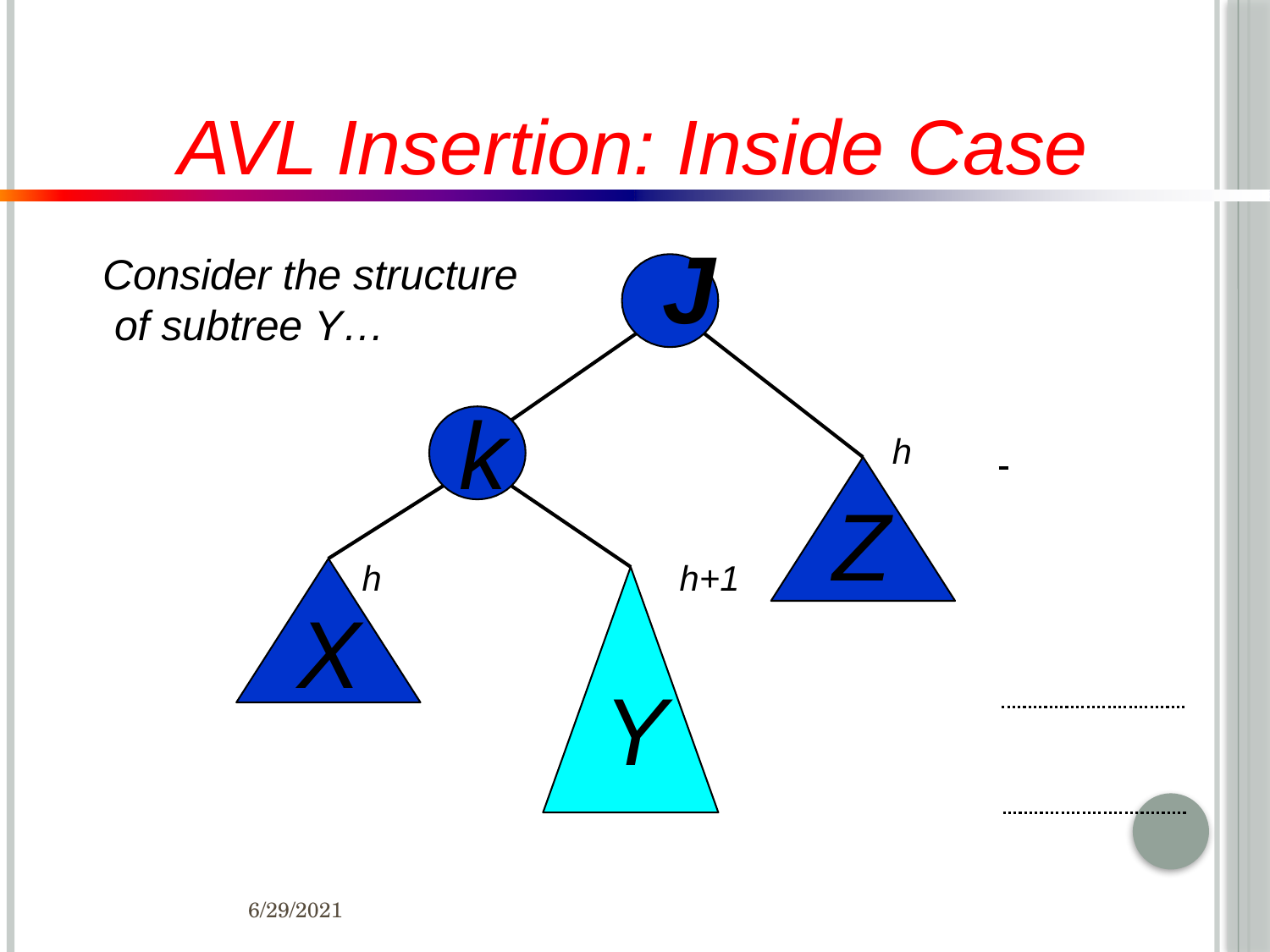

AVL Insertion: Inside Case

# j
Consider the structure  of subtree Y…

k

h
Z

h
h+1

X
Y

6/29/2021